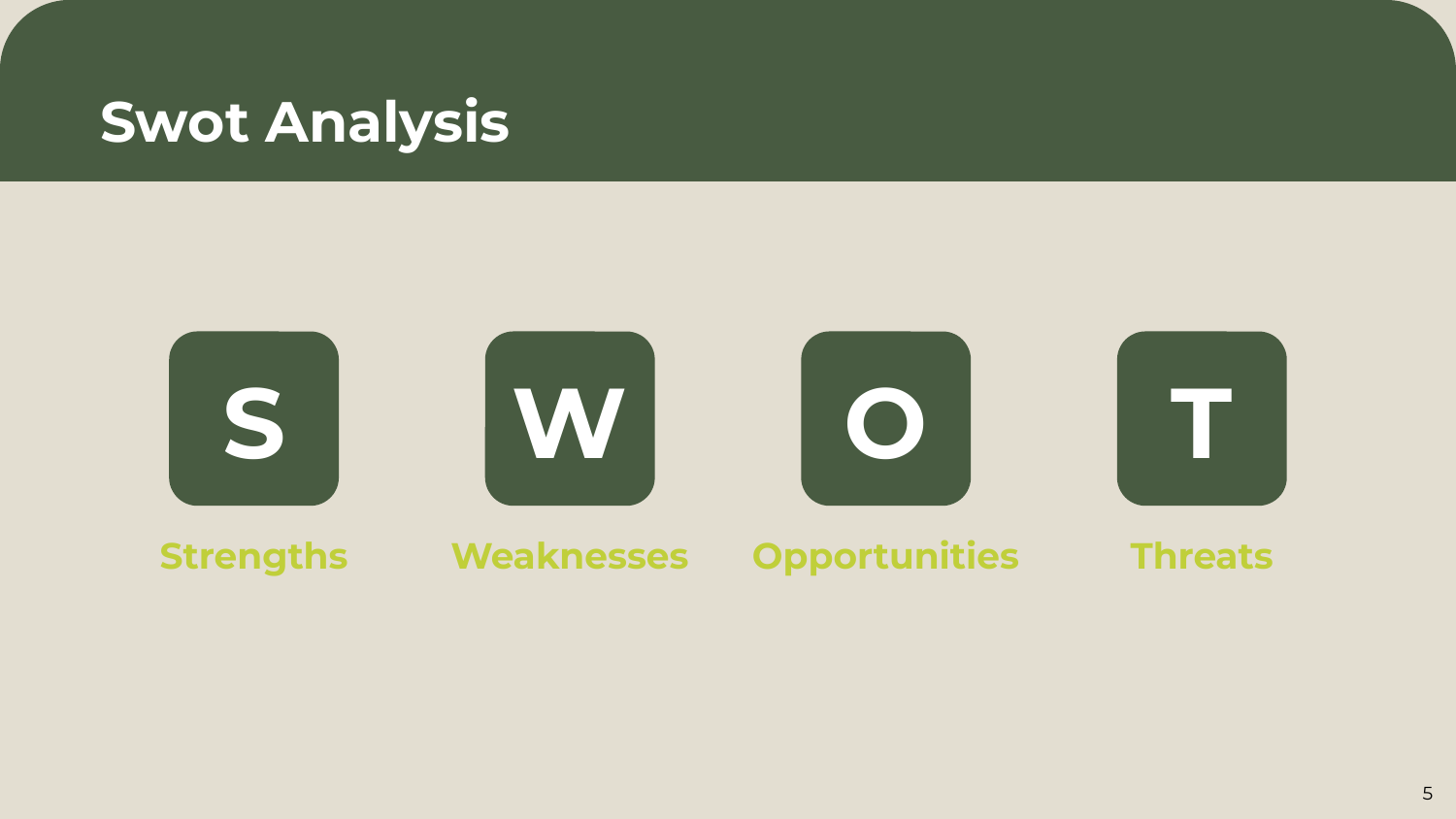

# Swot Analysis
S
W
O
T
Strengths
Weaknesses
Opportunities
Threats
5